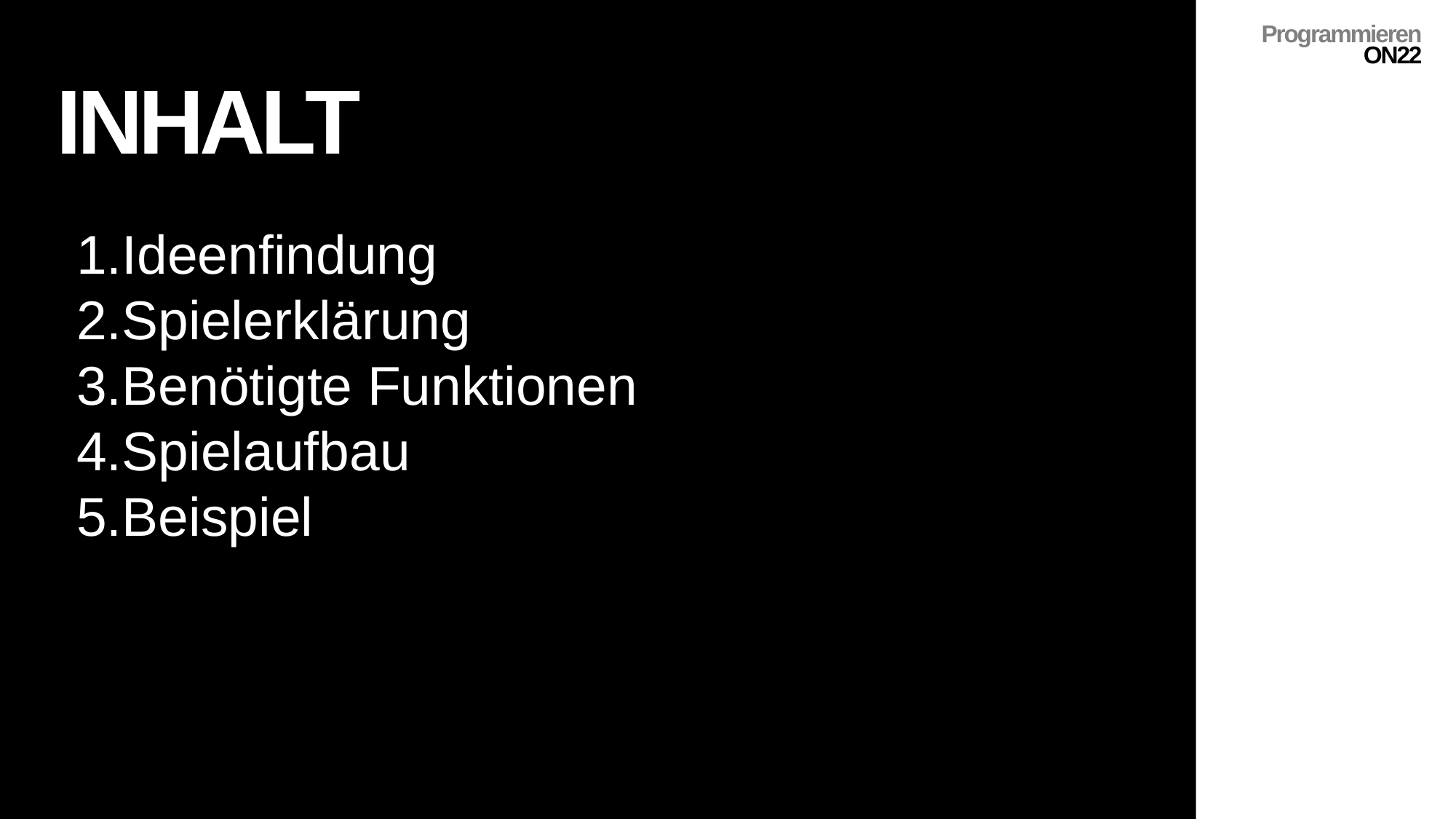

Programmieren ON22
# Inhalt
Ideenfindung
Spielerklärung
Benötigte Funktionen
Spielaufbau
Beispiel
2